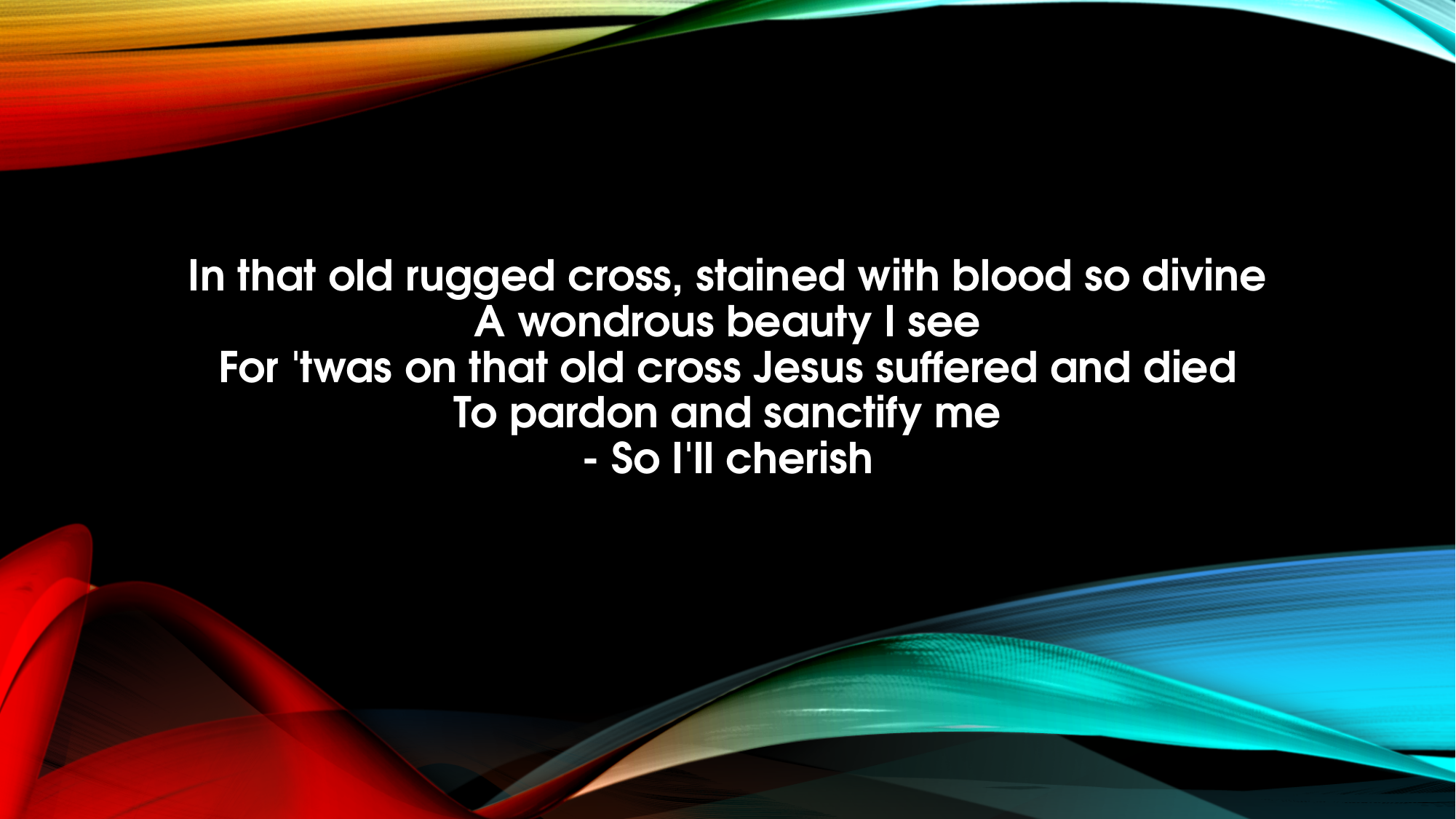

In that old rugged cross, stained with blood so divine
A wondrous beauty I see
For 'twas on that old cross Jesus suffered and died
To pardon and sanctify me
- So I'll cherish